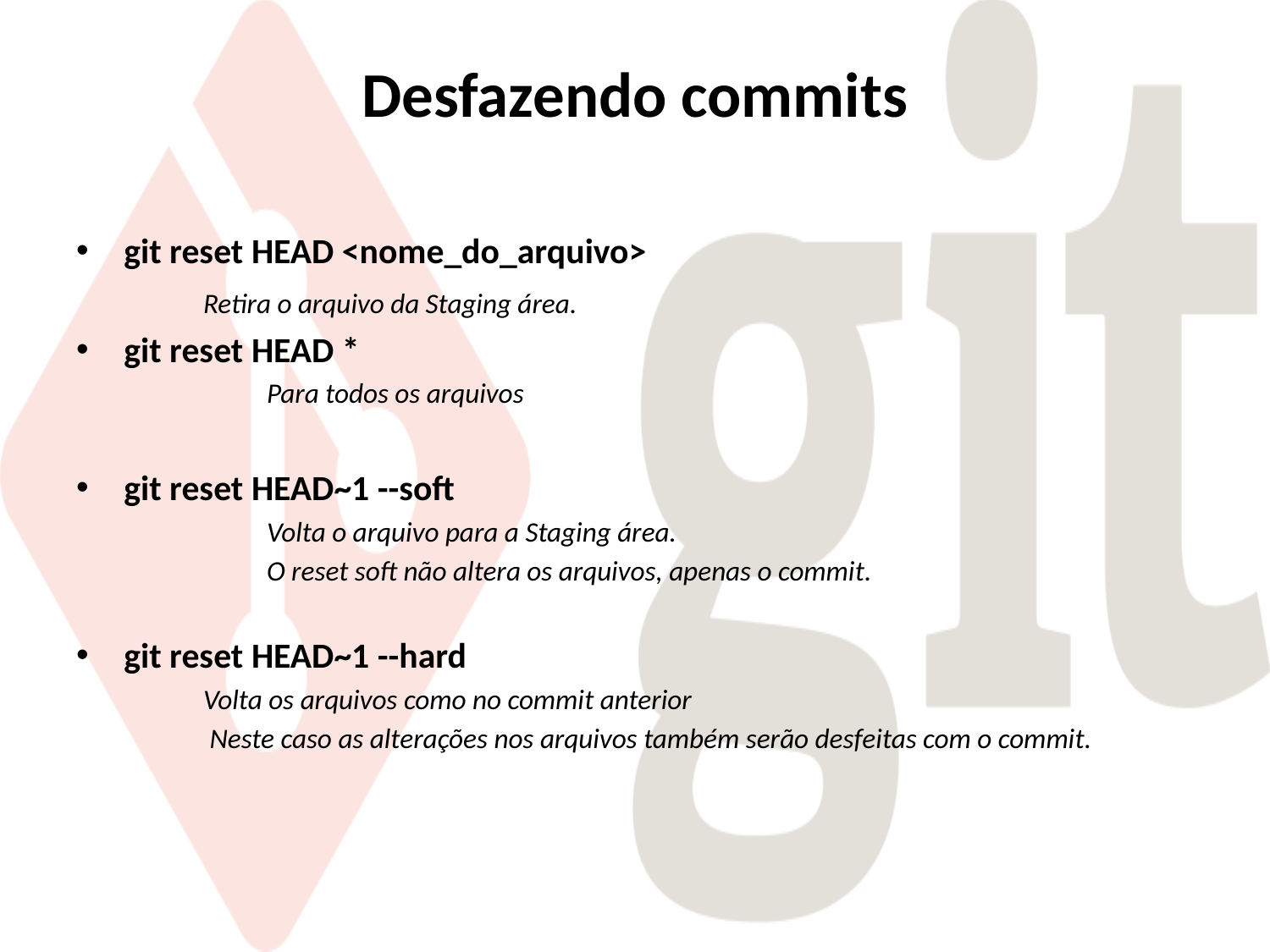

# Desfazendo commits
git reset HEAD <nome_do_arquivo>
	Retira o arquivo da Staging área.
git reset HEAD *
	Para todos os arquivos

git reset HEAD~1 --soft
	Volta o arquivo para a Staging área.
	O reset soft não altera os arquivos, apenas o commit.

git reset HEAD~1 --hard
Volta os arquivos como no commit anterior
 Neste caso as alterações nos arquivos também serão desfeitas com o commit.